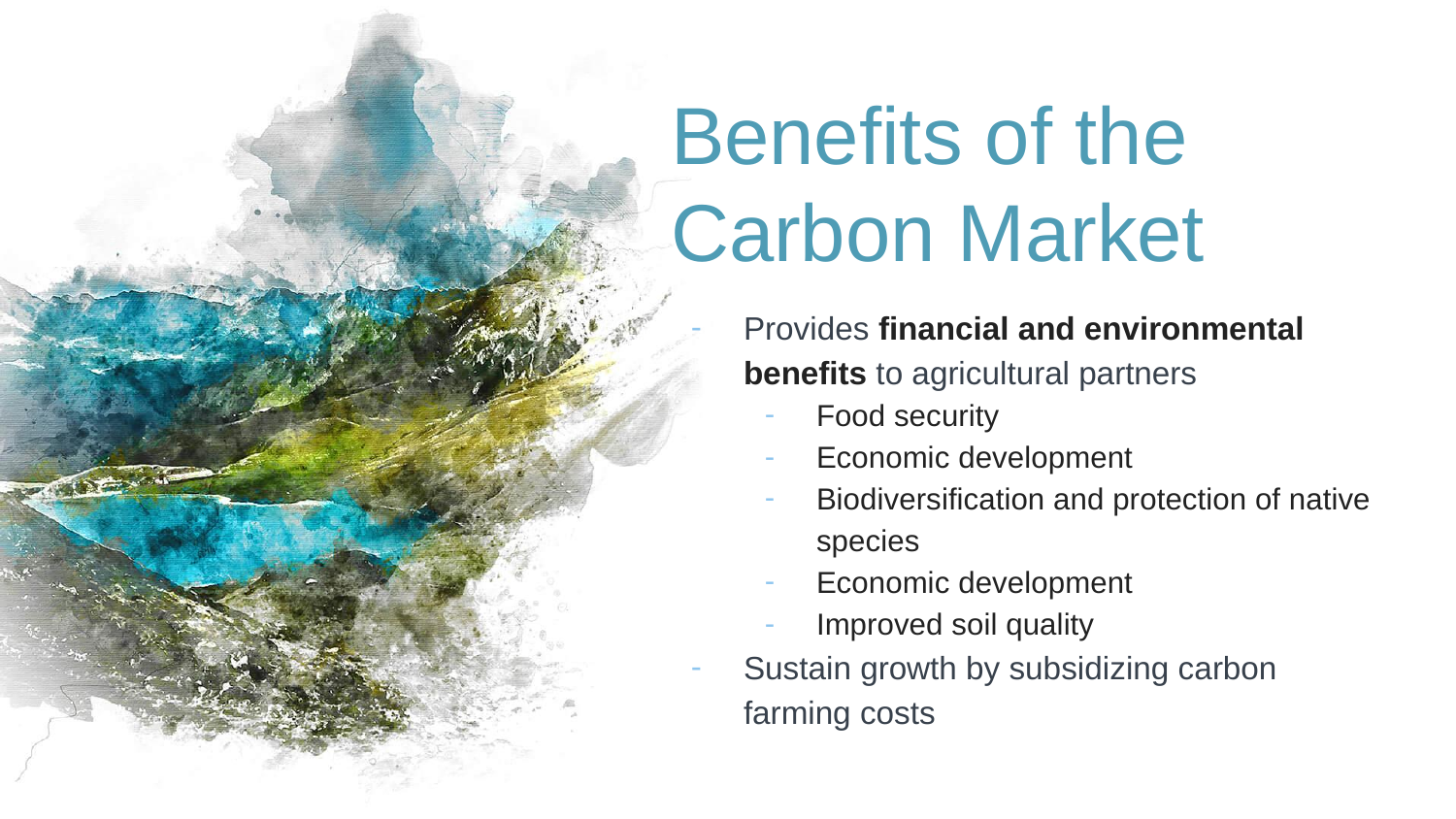

# Benefits of the Carbon Market

Provides financial and environmental benefits to agricultural partners
Food security
Economic development
Biodiversification and protection of native species
Economic development
Improved soil quality
Sustain growth by subsidizing carbon farming costs